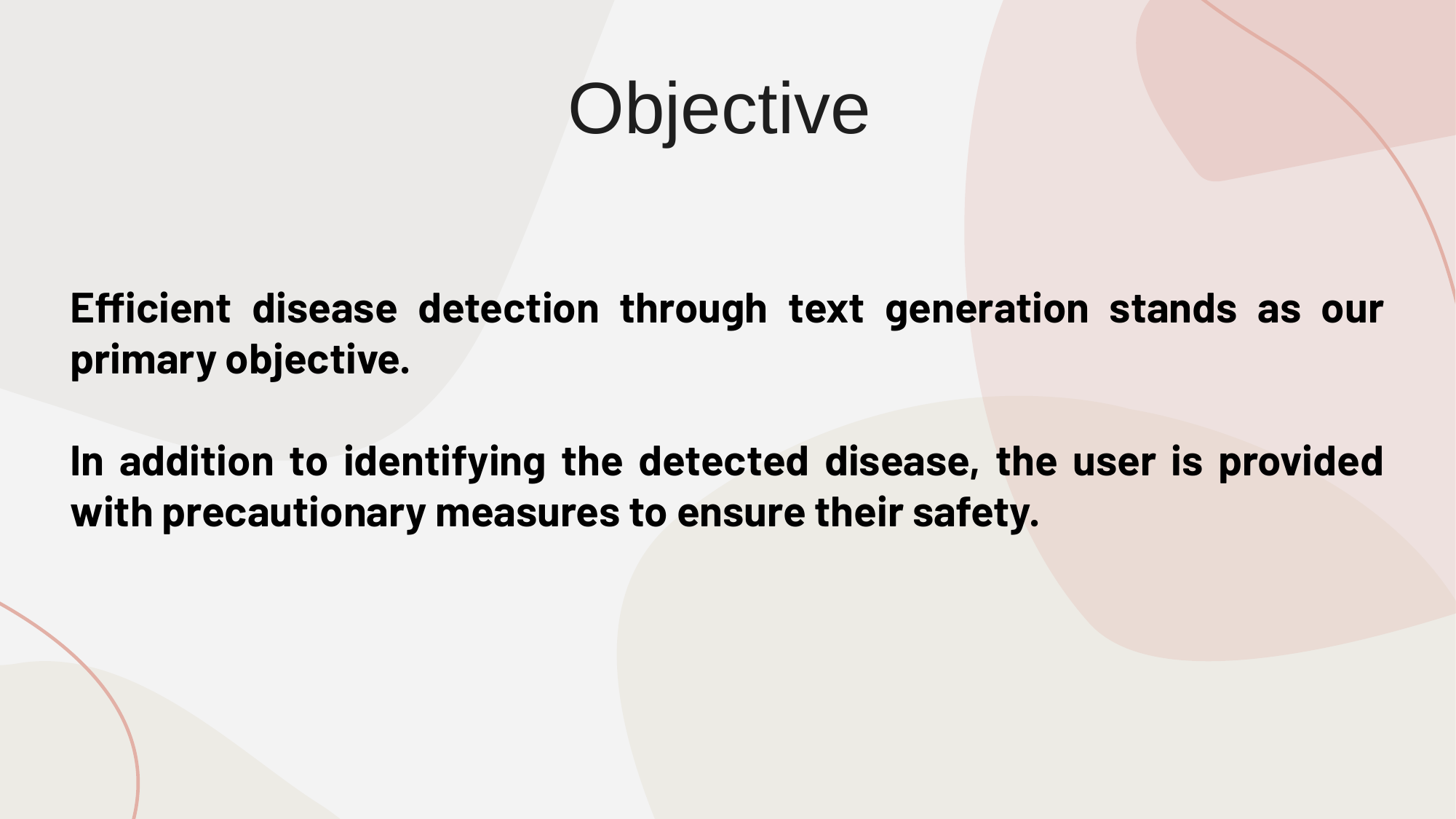

# Objective
Efficient disease detection through text generation stands as our primary objective.

In addition to identifying the detected disease, the user is provided with precautionary measures to ensure their safety.